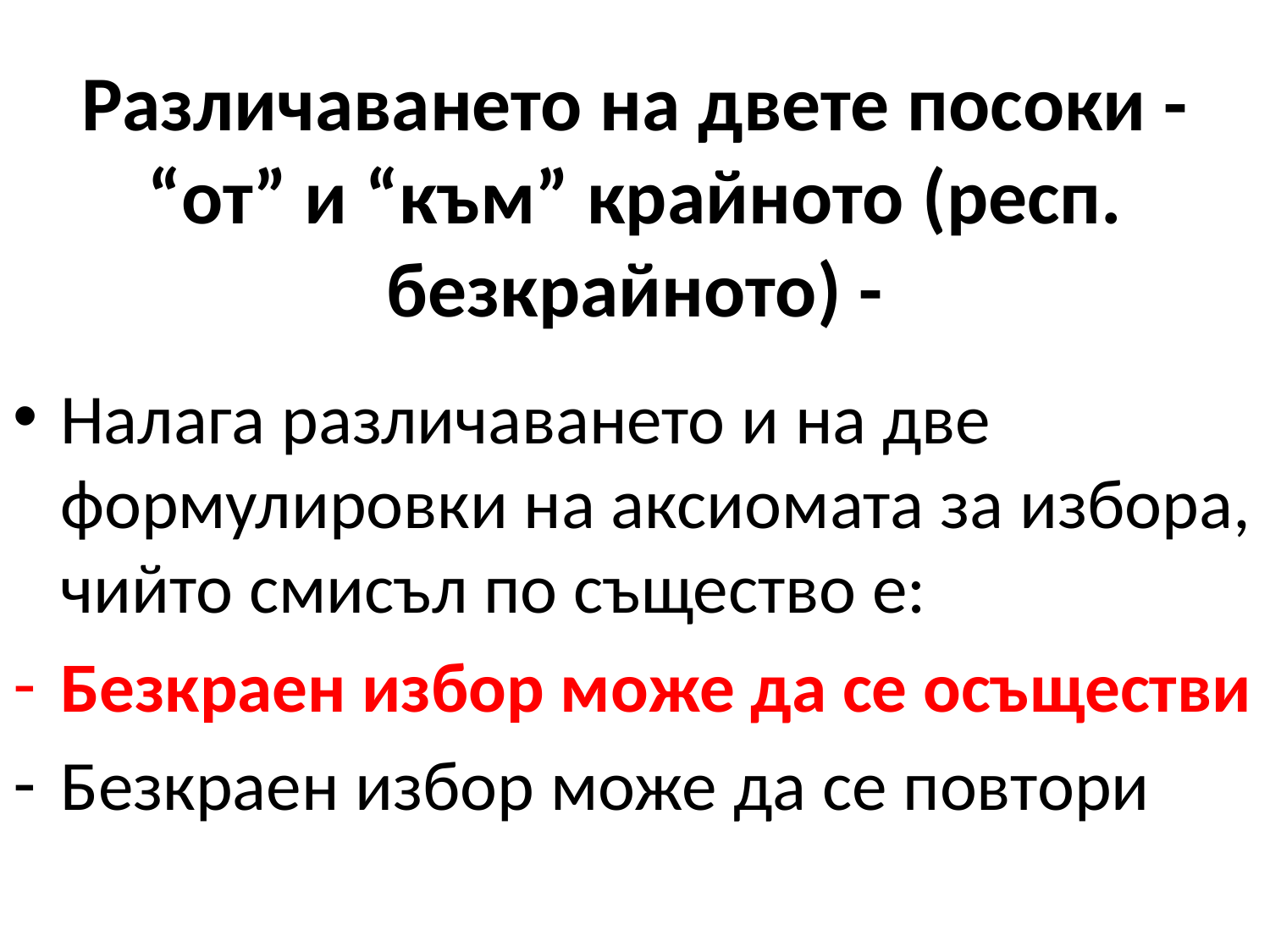

# Различаването на двете посоки - “от” и “към” крайното (респ. безкрайното) -
Налага различаването и на две формулировки на аксиомата за избора, чийто смисъл по същество е:
Безкраен избор може да се осъществи
Безкраен избор може да се повтори